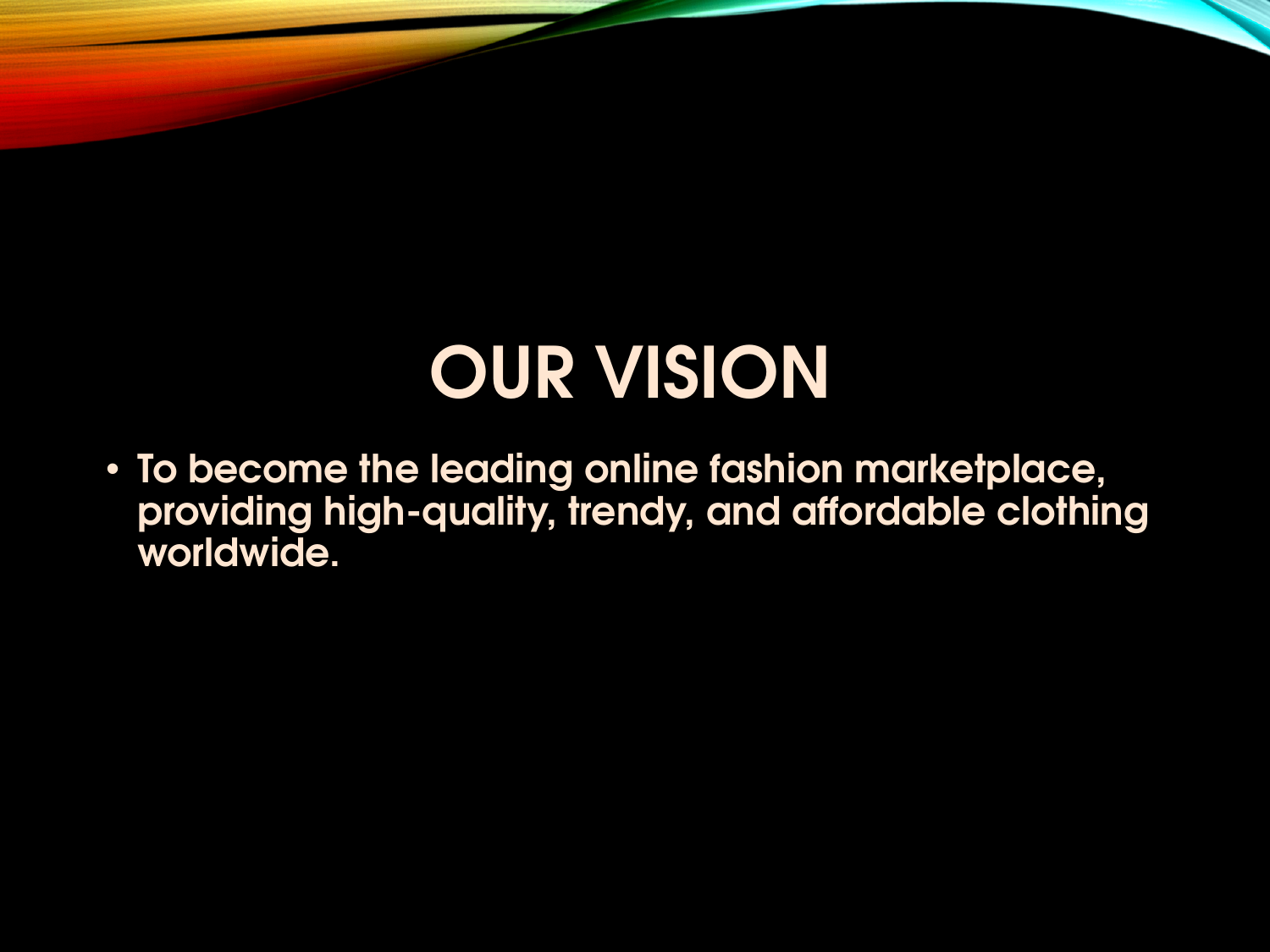

# Our Vision
To become the leading online fashion marketplace, providing high-quality, trendy, and affordable clothing worldwide.